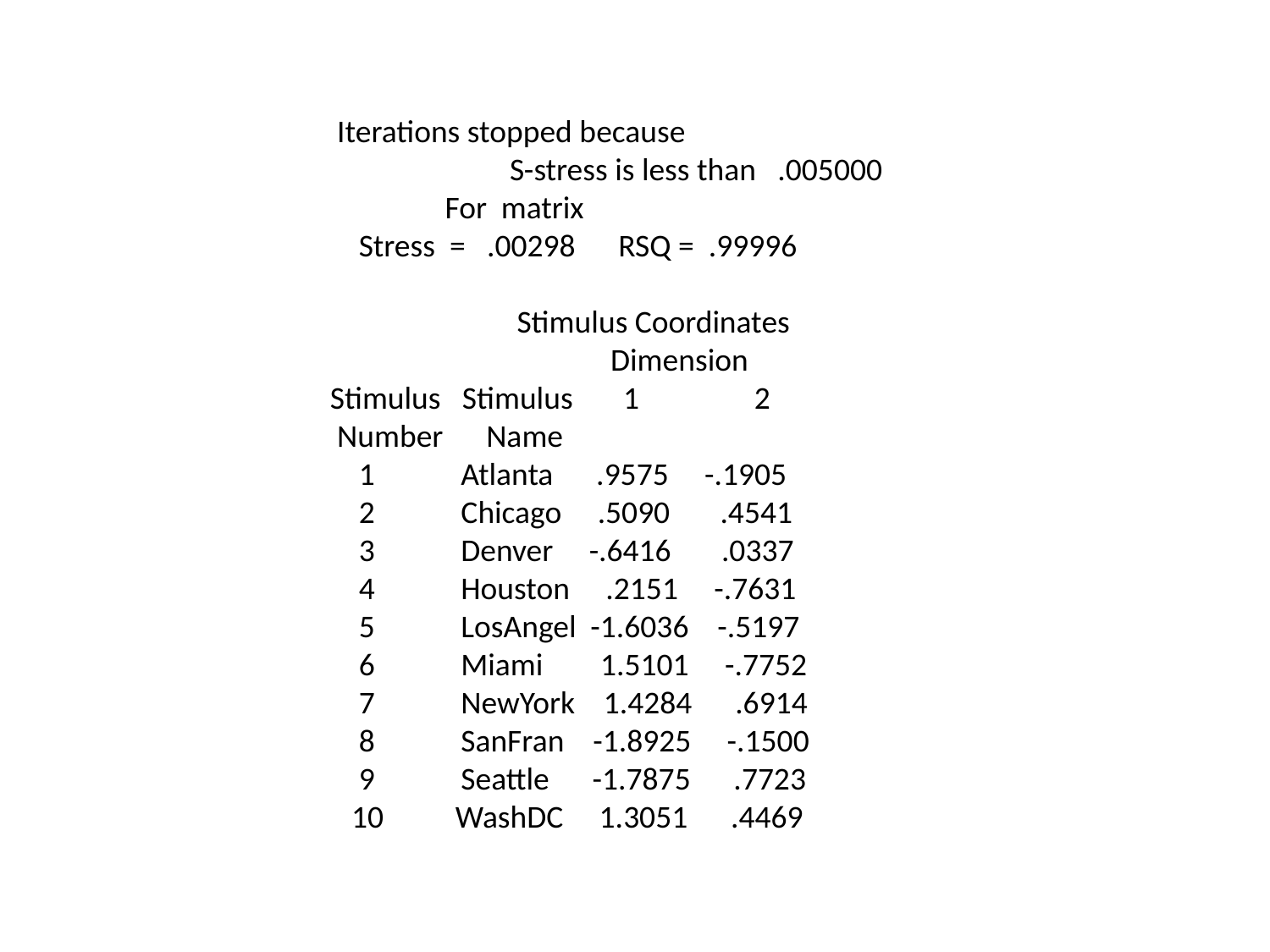

Iterations stopped because
                         S-stress is less than   .005000
                For  matrix
    Stress  =   .00298      RSQ =  .99996

                          Stimulus Coordinates
                                       Dimension
Stimulus   Stimulus       1                2
 Number      Name
    1            Atlanta      .9575     -.1905
    2            Chicago     .5090       .4541
    3            Denver     -.6416       .0337
    4            Houston     .2151     -.7631
    5            LosAngel  -1.6036    -.5197
    6            Miami        1.5101     -.7752
    7            NewYork    1.4284      .6914
    8            SanFran    -1.8925     -.1500
    9            Seattle      -1.7875      .7723
   10          WashDC     1.3051      .4469